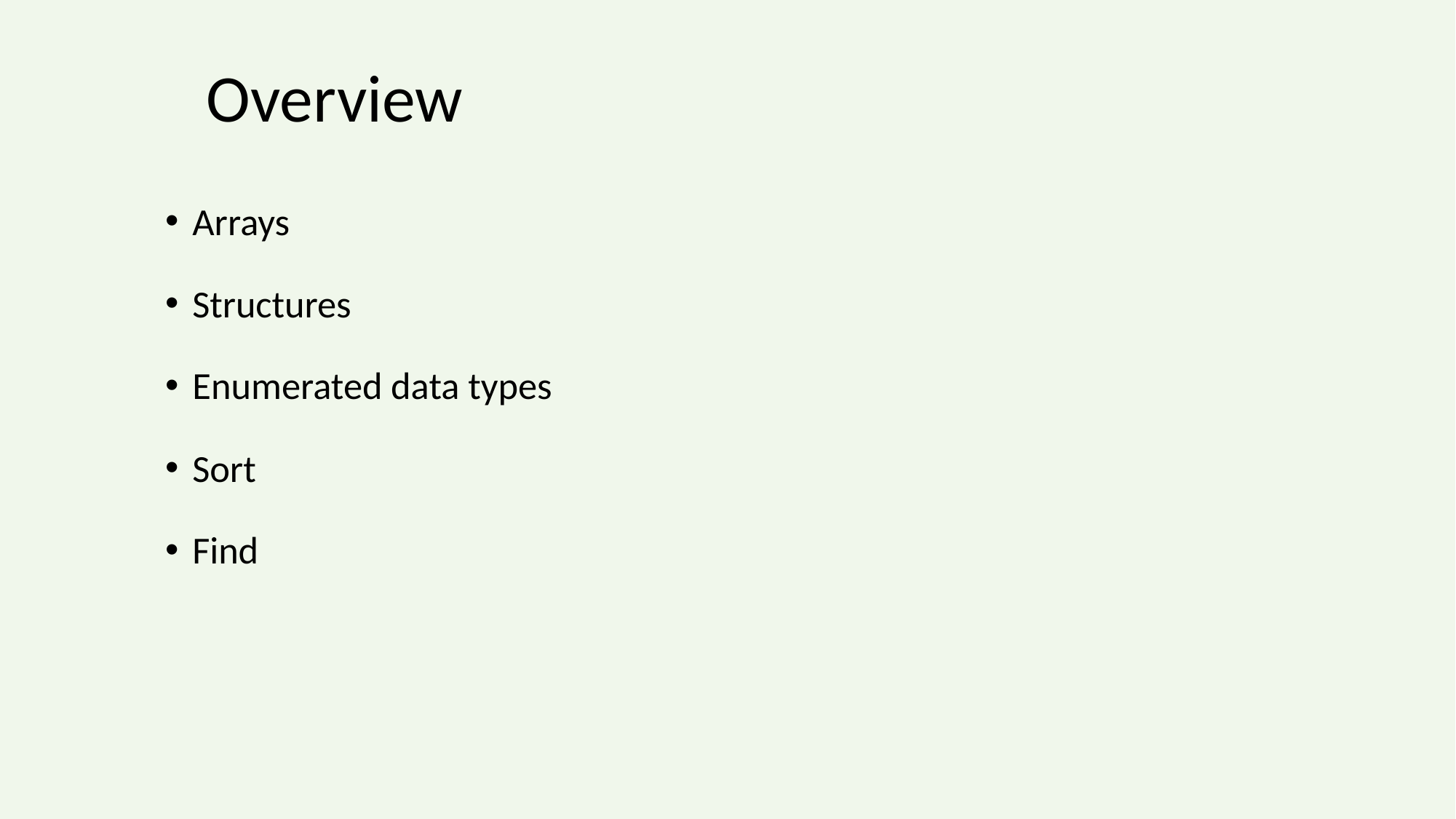

# Overview
Arrays
Structures
Enumerated data types
Sort
Find